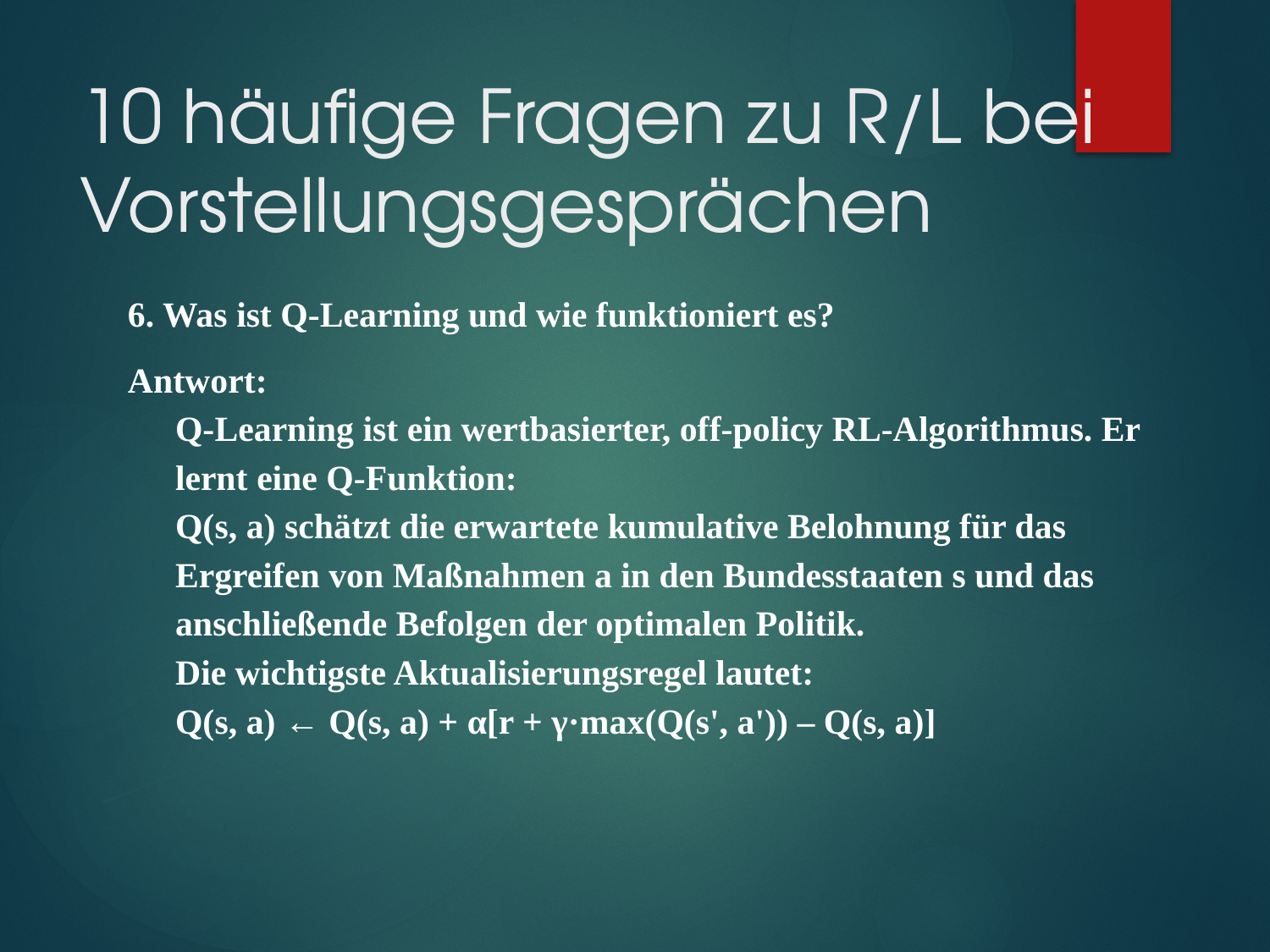

# 10 häufige Fragen zu R/L bei Vorstellungsgesprächen
6. Was ist Q-Learning und wie funktioniert es?
Antwort:
Q-Learning ist ein wertbasierter, off-policy RL-Algorithmus. Er lernt eine Q-Funktion:
Q(s, a) schätzt die erwartete kumulative Belohnung für das Ergreifen von Maßnahmen a in den Bundesstaaten s und das anschließende Befolgen der optimalen Politik.
Die wichtigste Aktualisierungsregel lautet:
Q(s, a) ← Q(s, a) + α[r + γ·max(Q(s', a')) – Q(s, a)]